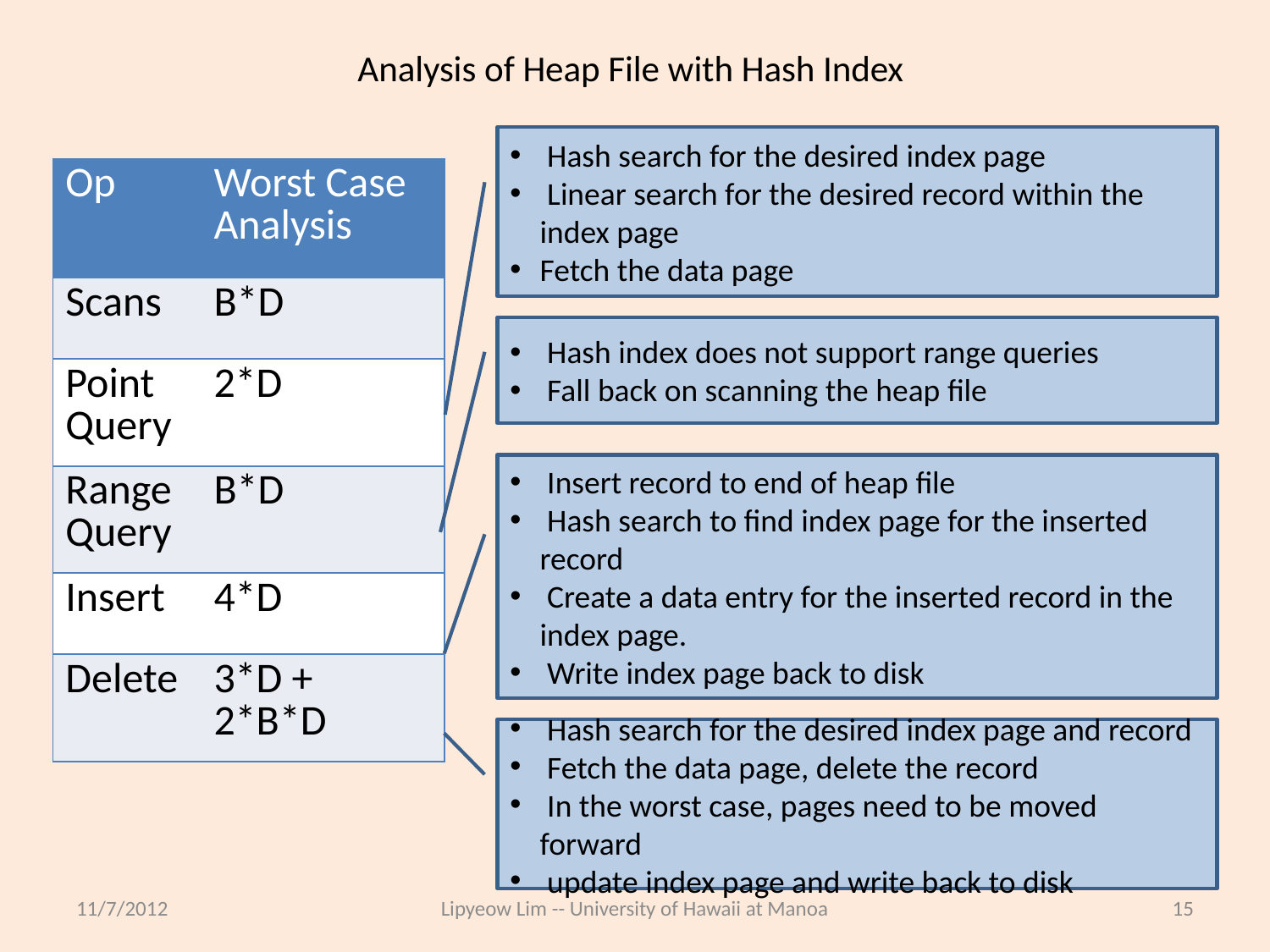

# Analysis of Heap File with Hash Index
 Hash search for the desired index page
 Linear search for the desired record within the index page
Fetch the data page
| Op | Worst Case Analysis |
| --- | --- |
| Scans | B\*D |
| Point Query | 2\*D |
| Range Query | B\*D |
| Insert | 4\*D |
| Delete | 3\*D + 2\*B\*D |
 Hash index does not support range queries
 Fall back on scanning the heap file
 Insert record to end of heap file
 Hash search to find index page for the inserted record
 Create a data entry for the inserted record in the index page.
 Write index page back to disk
 Hash search for the desired index page and record
 Fetch the data page, delete the record
 In the worst case, pages need to be moved forward
 update index page and write back to disk
11/7/2012
Lipyeow Lim -- University of Hawaii at Manoa
15